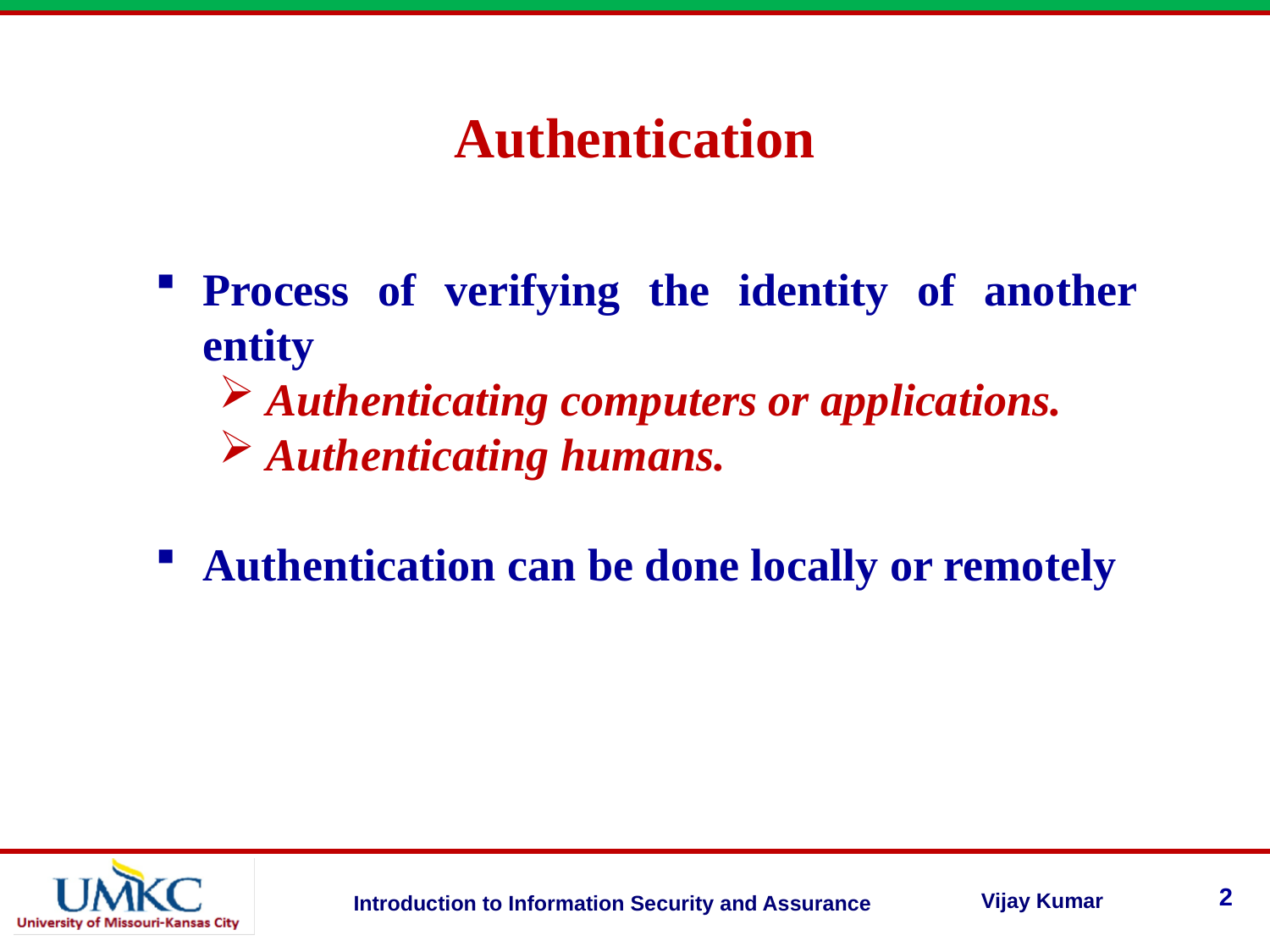

Authentication
Process of verifying the identity of another entity
Authenticating computers or applications.
Authenticating humans.

Authentication can be done locally or remotely
2